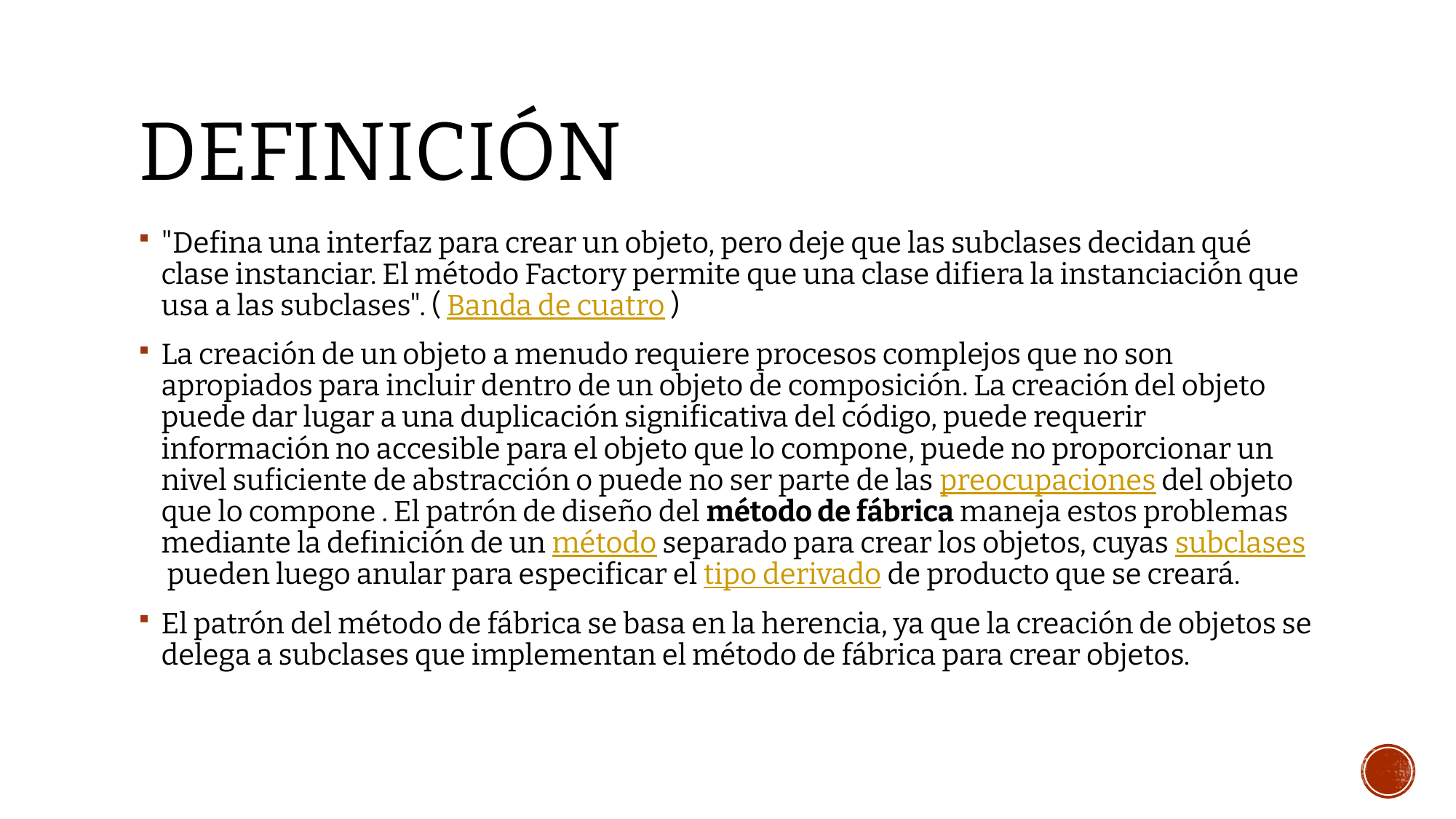

# definición
"Defina una interfaz para crear un objeto, pero deje que las subclases decidan qué clase instanciar. El método Factory permite que una clase difiera la instanciación que usa a las subclases". ( Banda de cuatro )
La creación de un objeto a menudo requiere procesos complejos que no son apropiados para incluir dentro de un objeto de composición. La creación del objeto puede dar lugar a una duplicación significativa del código, puede requerir información no accesible para el objeto que lo compone, puede no proporcionar un nivel suficiente de abstracción o puede no ser parte de las preocupaciones del objeto que lo compone . El patrón de diseño del método de fábrica maneja estos problemas mediante la definición de un método separado para crear los objetos, cuyas subclases pueden luego anular para especificar el tipo derivado de producto que se creará.
El patrón del método de fábrica se basa en la herencia, ya que la creación de objetos se delega a subclases que implementan el método de fábrica para crear objetos.